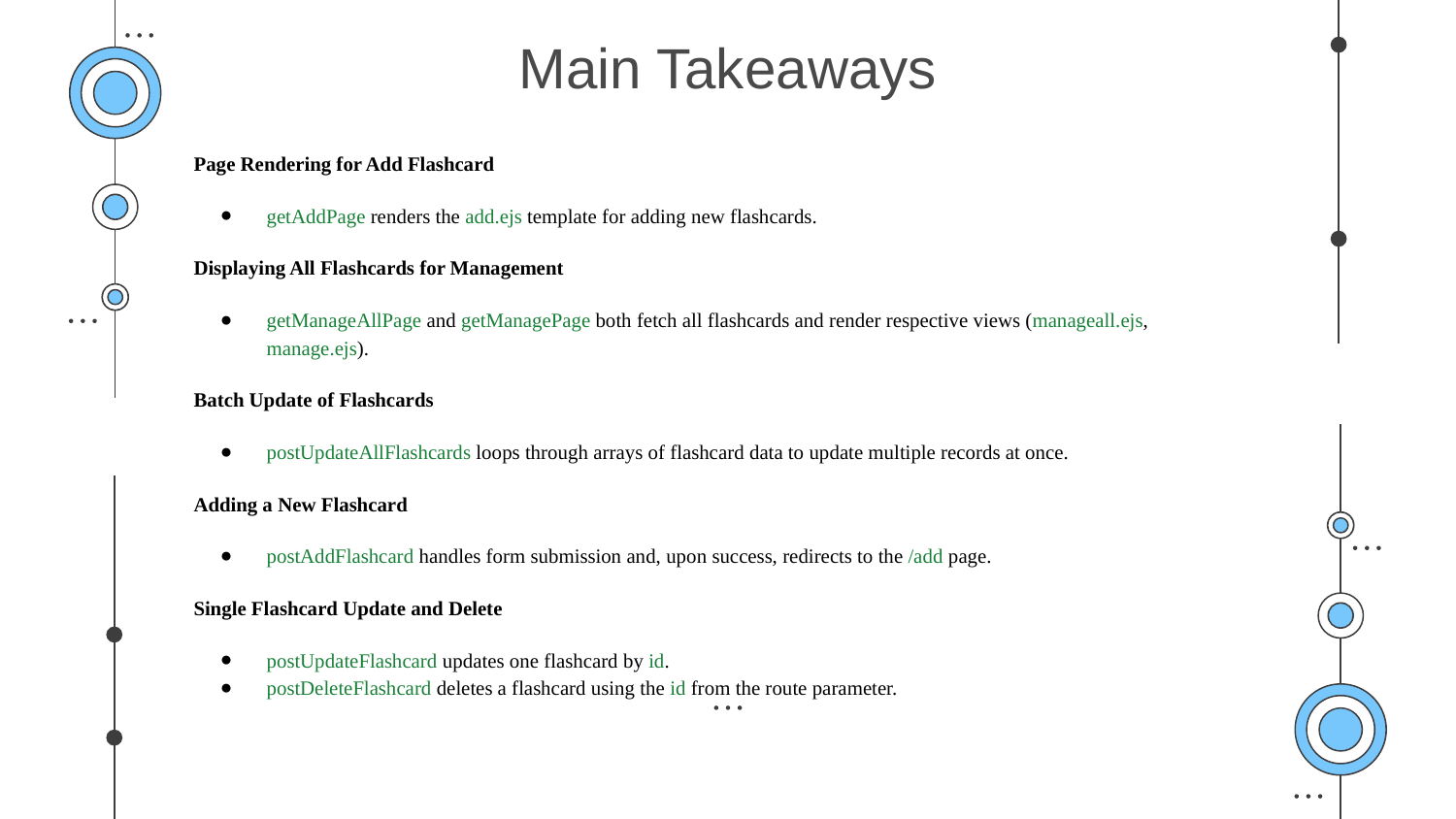

# Main Takeaways
Page Rendering for Add Flashcard
getAddPage renders the add.ejs template for adding new flashcards.
Displaying All Flashcards for Management
getManageAllPage and getManagePage both fetch all flashcards and render respective views (manageall.ejs, manage.ejs).
Batch Update of Flashcards
postUpdateAllFlashcards loops through arrays of flashcard data to update multiple records at once.
Adding a New Flashcard
postAddFlashcard handles form submission and, upon success, redirects to the /add page.
Single Flashcard Update and Delete
postUpdateFlashcard updates one flashcard by id.
postDeleteFlashcard deletes a flashcard using the id from the route parameter.